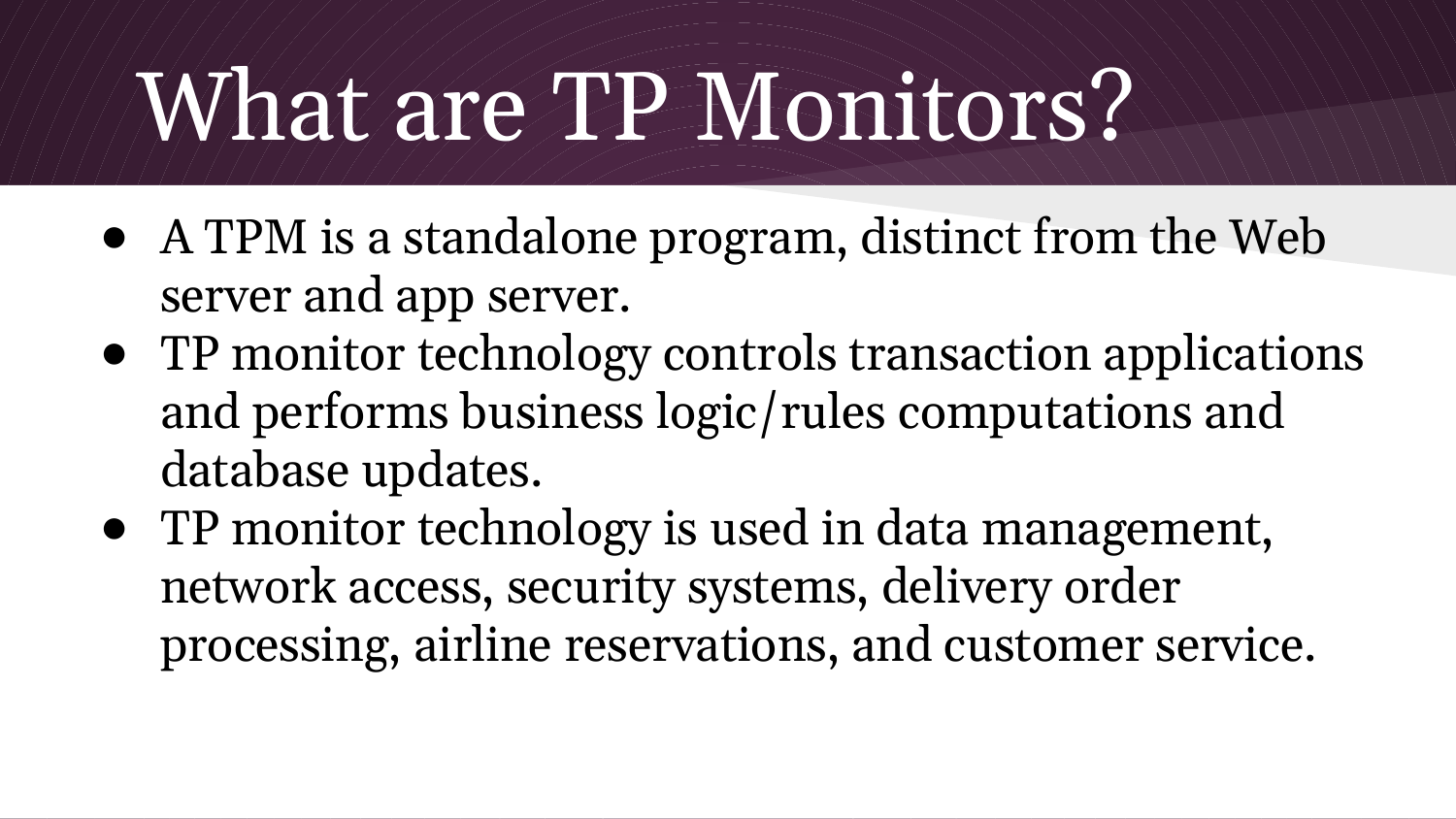

# What are TP Monitors?
A TPM is a standalone program, distinct from the Web server and app server.
TP monitor technology controls transaction applications and performs business logic/rules computations and database updates.
TP monitor technology is used in data management, network access, security systems, delivery order processing, airline reservations, and customer service.